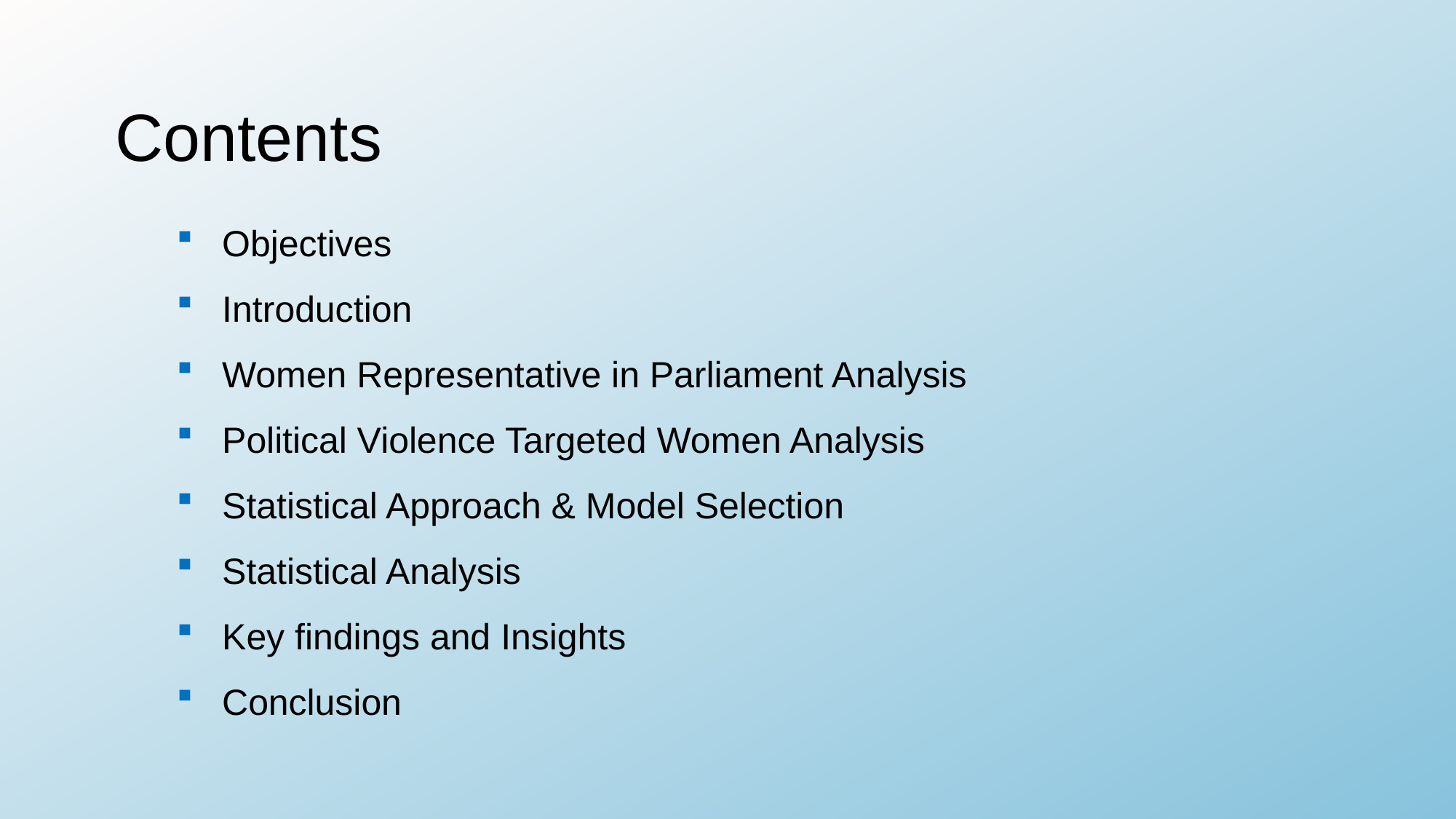

Contents
Objectives
Introduction
Women Representative in Parliament Analysis
Political Violence Targeted Women Analysis
Statistical Approach & Model Selection
Statistical Analysis
Key findings and Insights
Conclusion

2